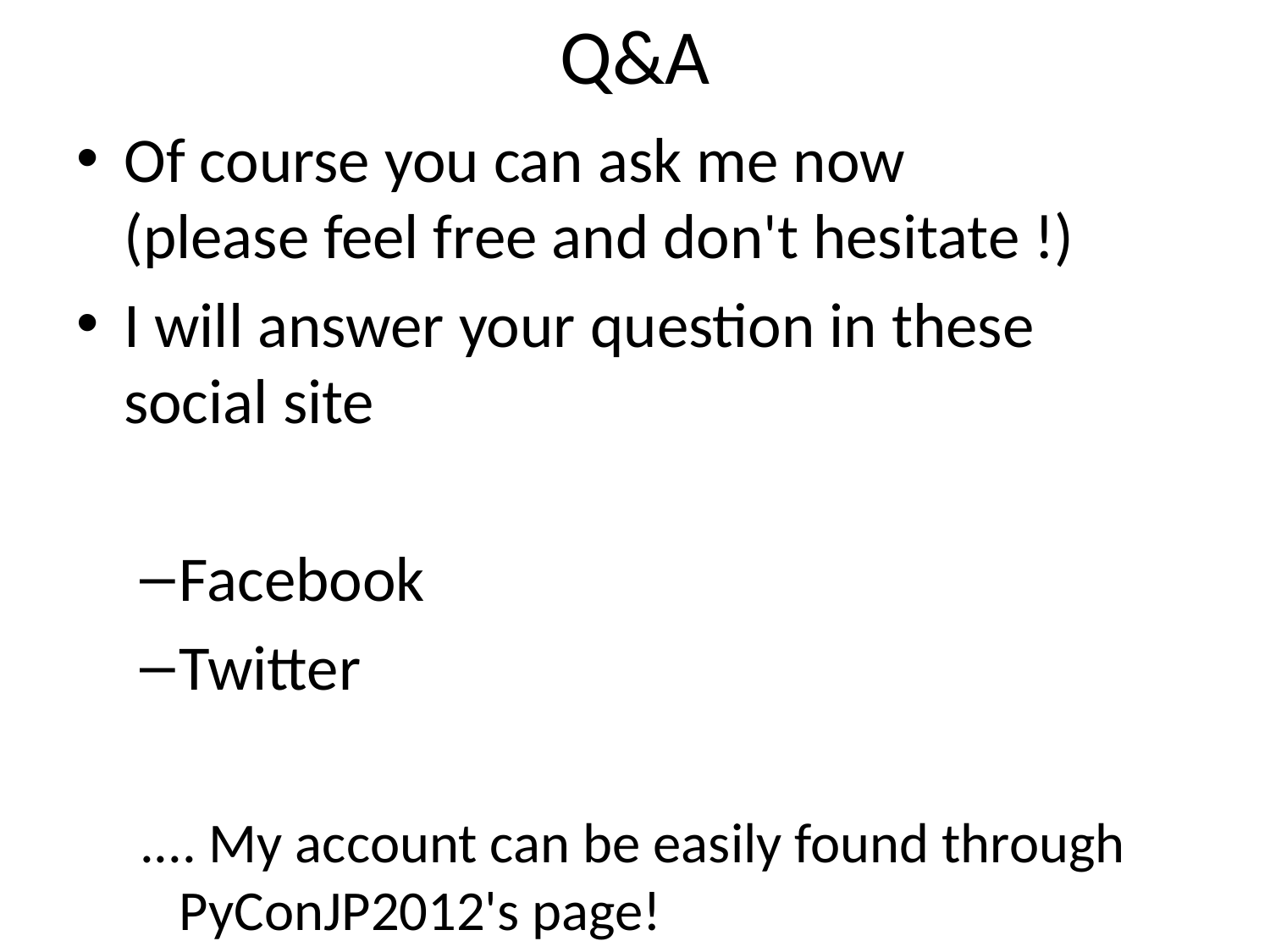

# Q&A
Of course you can ask me now
(please feel free and don't hesitate !)
I will answer your question in these social site

Facebook
Twitter

.... My account can be easily found through PyConJP2012's page!